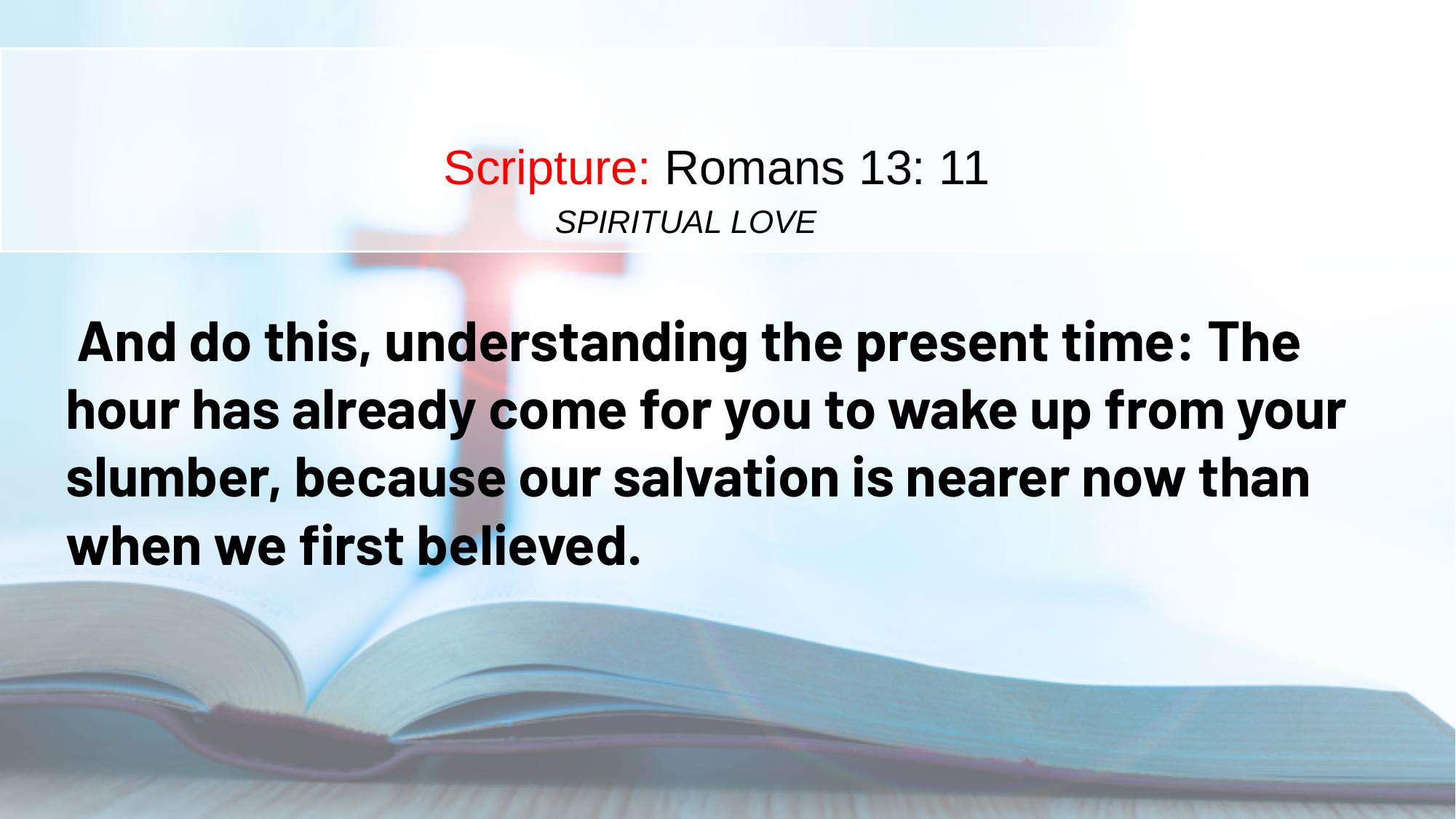

Scripture: Romans 13: 11
SPIRITUAL LOVE
 And do this, understanding the present time: The hour has already come for you to wake up from your slumber, because our salvation is nearer now than when we first believed.